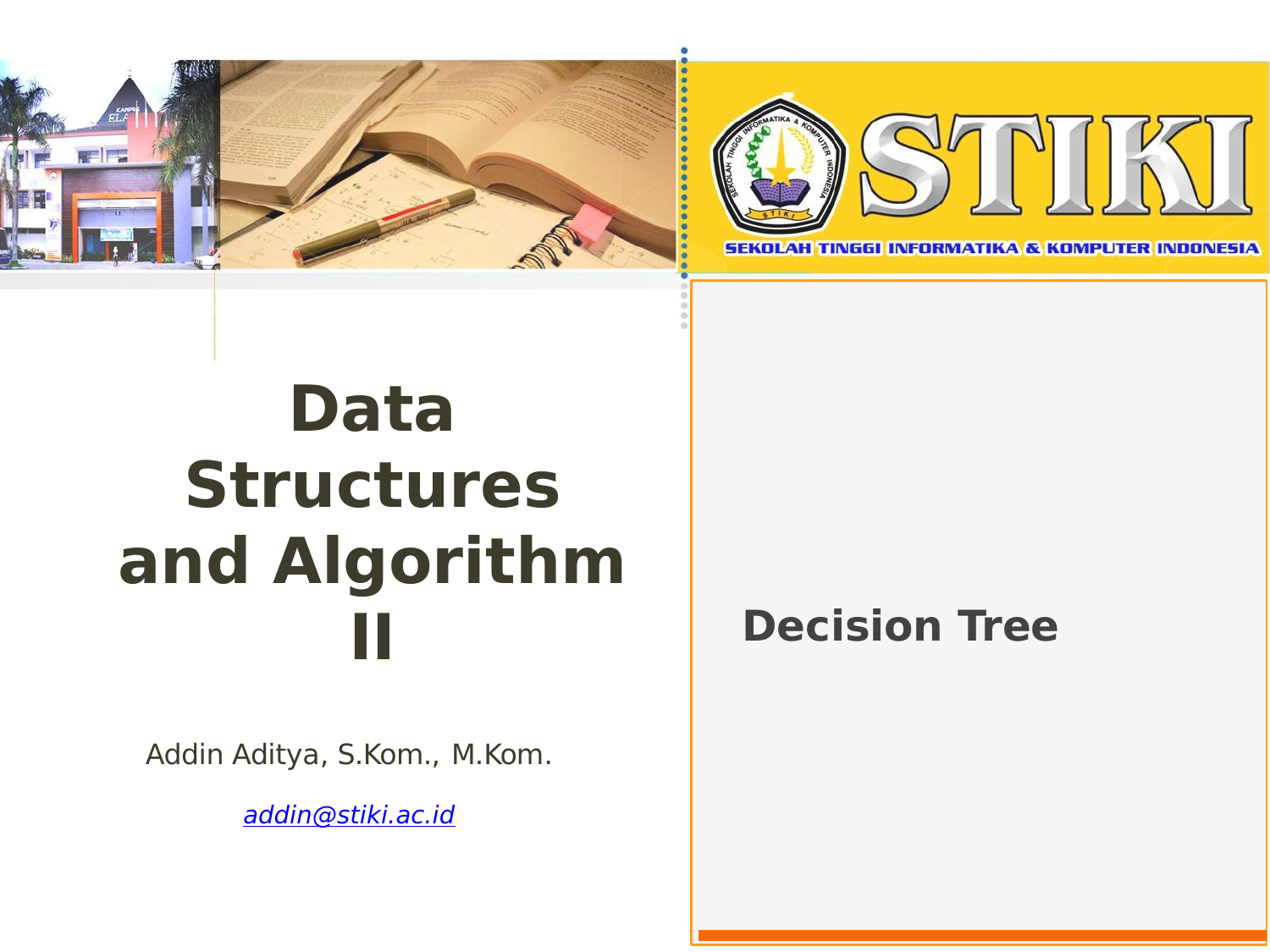

Data Structures and Algorithm II
Decision Tree
Addin Aditya, S.Kom., M.Kom.
addin@stiki.ac.id